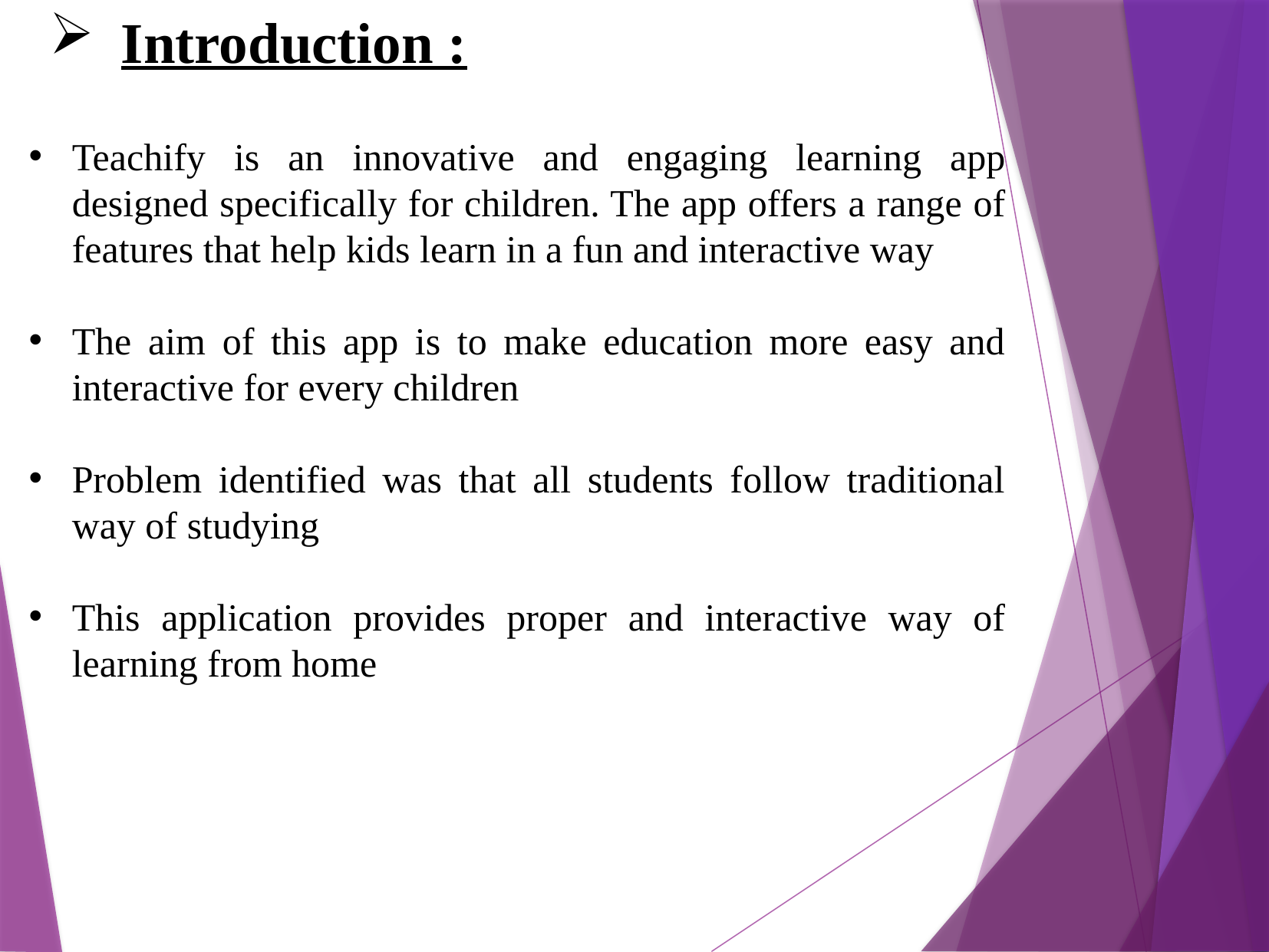

Introduction :

Teachify is an innovative and engaging learning app designed specifically for children. The app offers a range of features that help kids learn in a fun and interactive way

The aim of this app is to make education more easy and interactive for every children

Problem identified was that all students follow traditional way of studying

This application provides proper and interactive way of learning from home